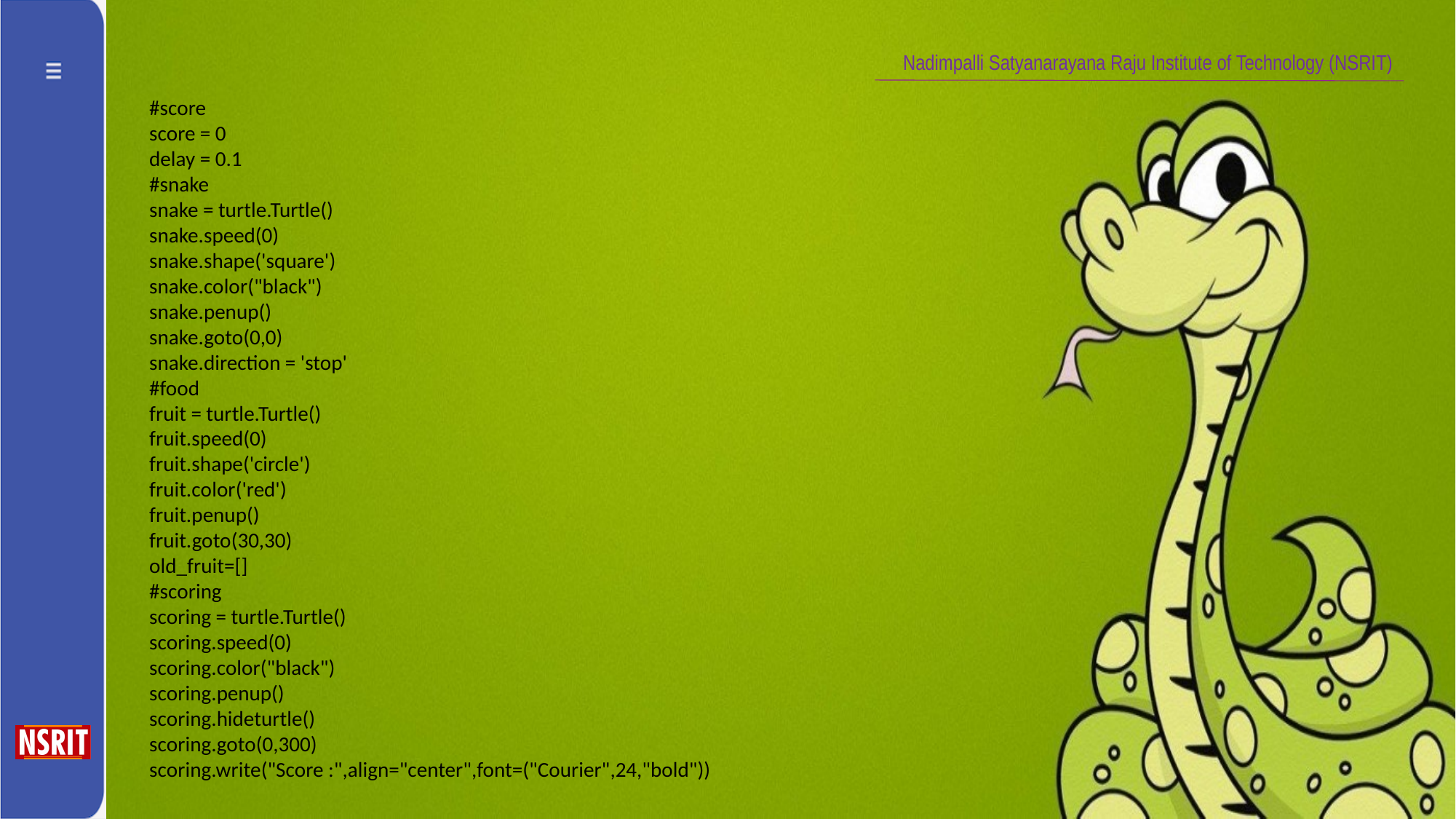

#score
score = 0
delay = 0.1
#snake
snake = turtle.Turtle()
snake.speed(0)
snake.shape('square')
snake.color("black")
snake.penup()
snake.goto(0,0)
snake.direction = 'stop'
#food
fruit = turtle.Turtle()
fruit.speed(0)
fruit.shape('circle')
fruit.color('red')
fruit.penup()
fruit.goto(30,30)
old_fruit=[]
#scoring
scoring = turtle.Turtle()
scoring.speed(0)
scoring.color("black")
scoring.penup()
scoring.hideturtle()
scoring.goto(0,300)
scoring.write("Score :",align="center",font=("Courier",24,"bold"))